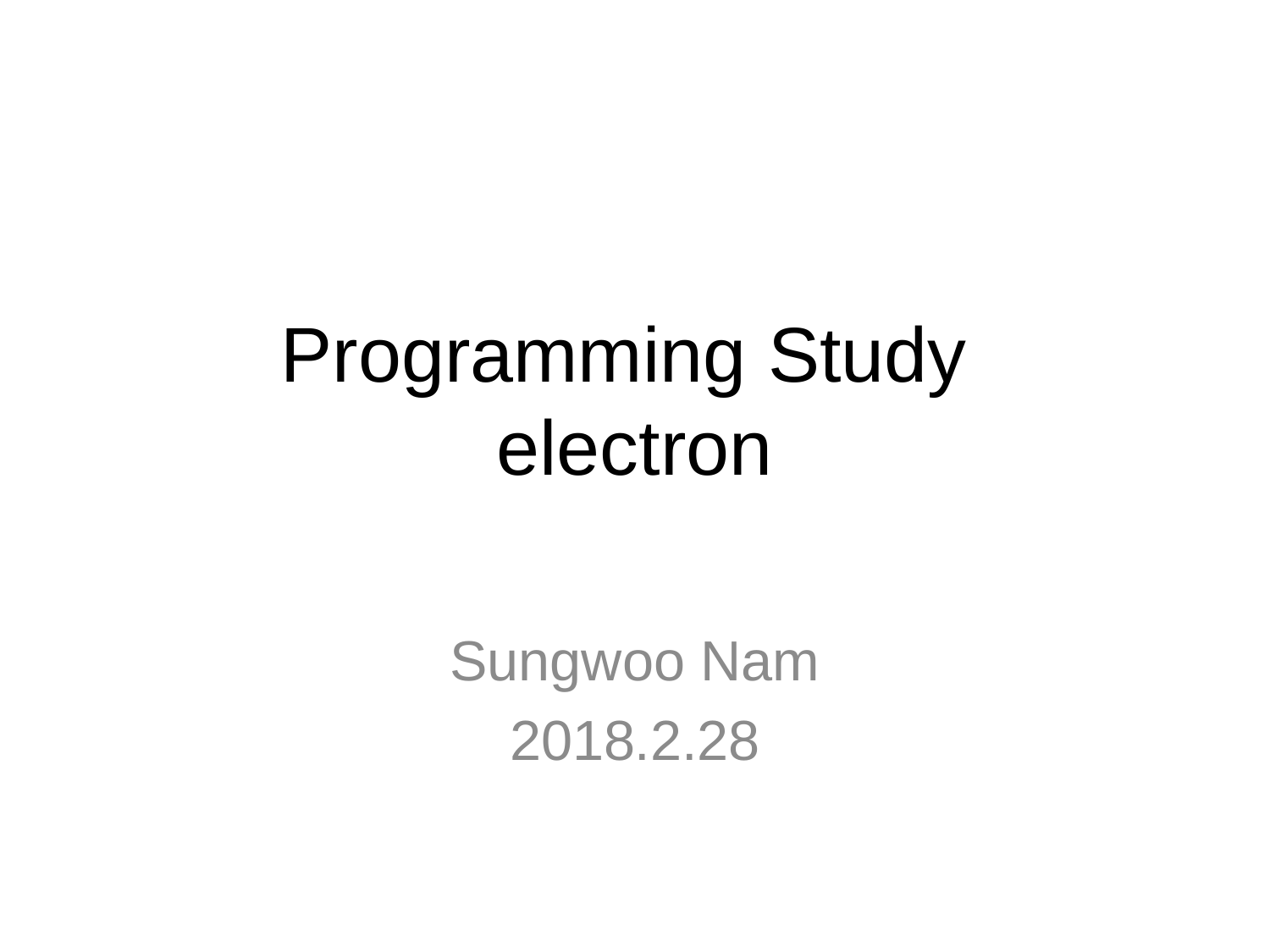

# Programming Study electron

Sungwoo Nam
2018.2.28